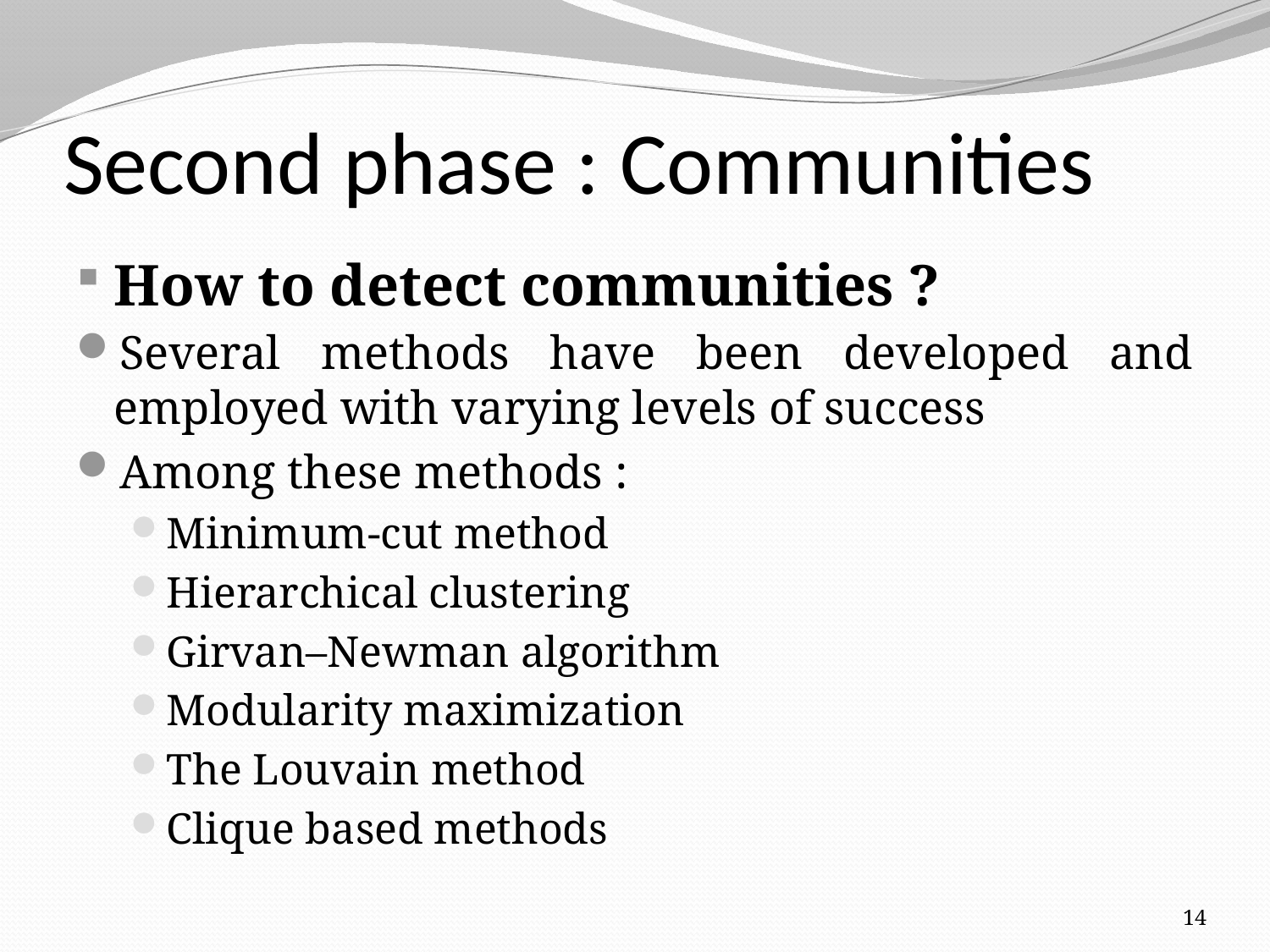

# Second phase : Communities
How to detect communities ?

Several methods have been developed and employed with varying levels of success
Among these methods :
Minimum-cut method
Hierarchical clustering
Girvan–Newman algorithm
Modularity maximization
The Louvain method
Clique based methods

14